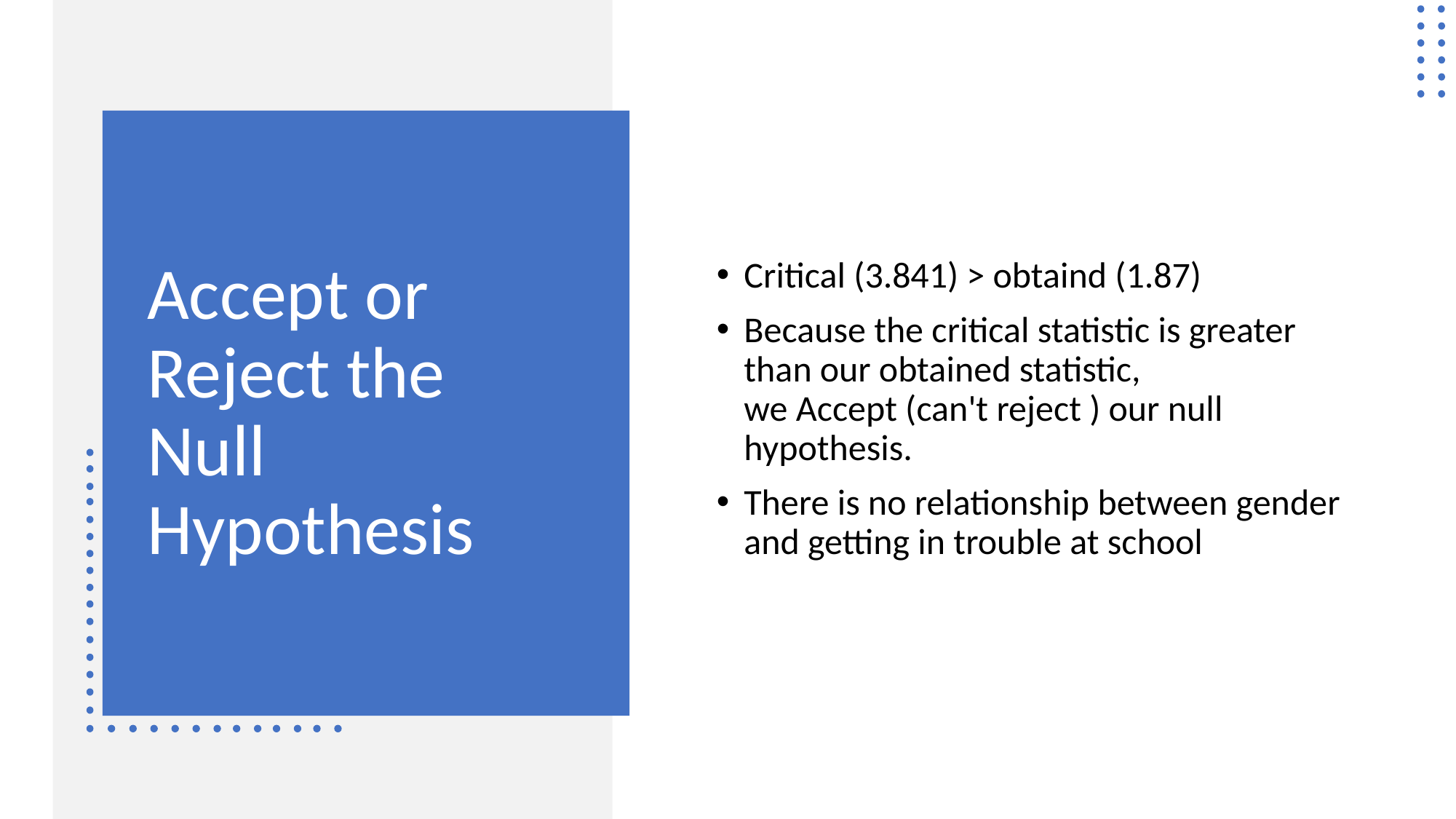

Critical (3.841) > obtaind (1.87)
Because the critical statistic is greater than our obtained statistic,
we Accept (can't reject ) our null hypothesis.
There is no relationship between gender and getting in trouble at school
# Accept or Reject the Null Hypothesis